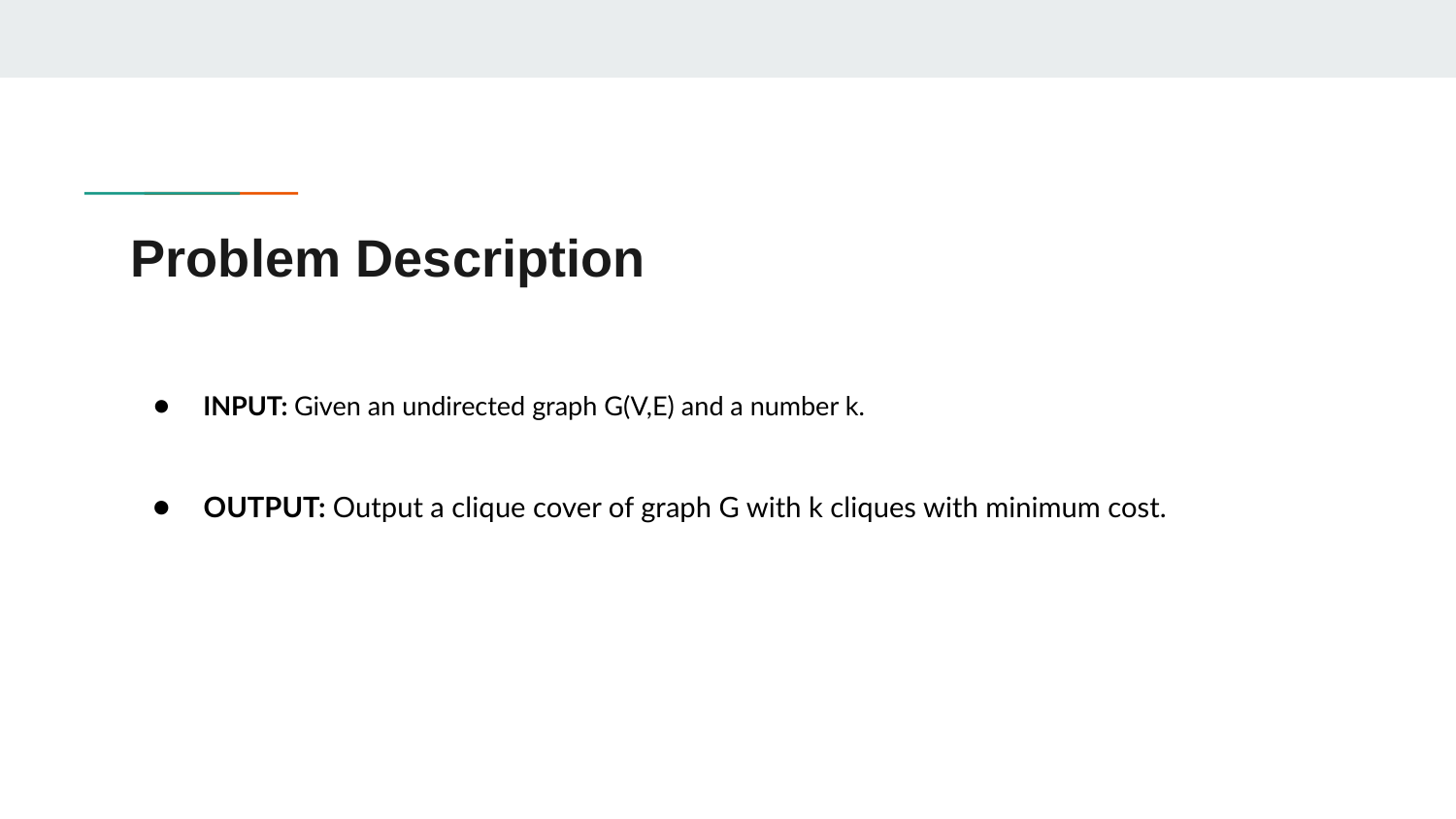

# Problem Description
INPUT: Given an undirected graph G(V,E) and a number k.
OUTPUT: Output a clique cover of graph G with k cliques with minimum cost.